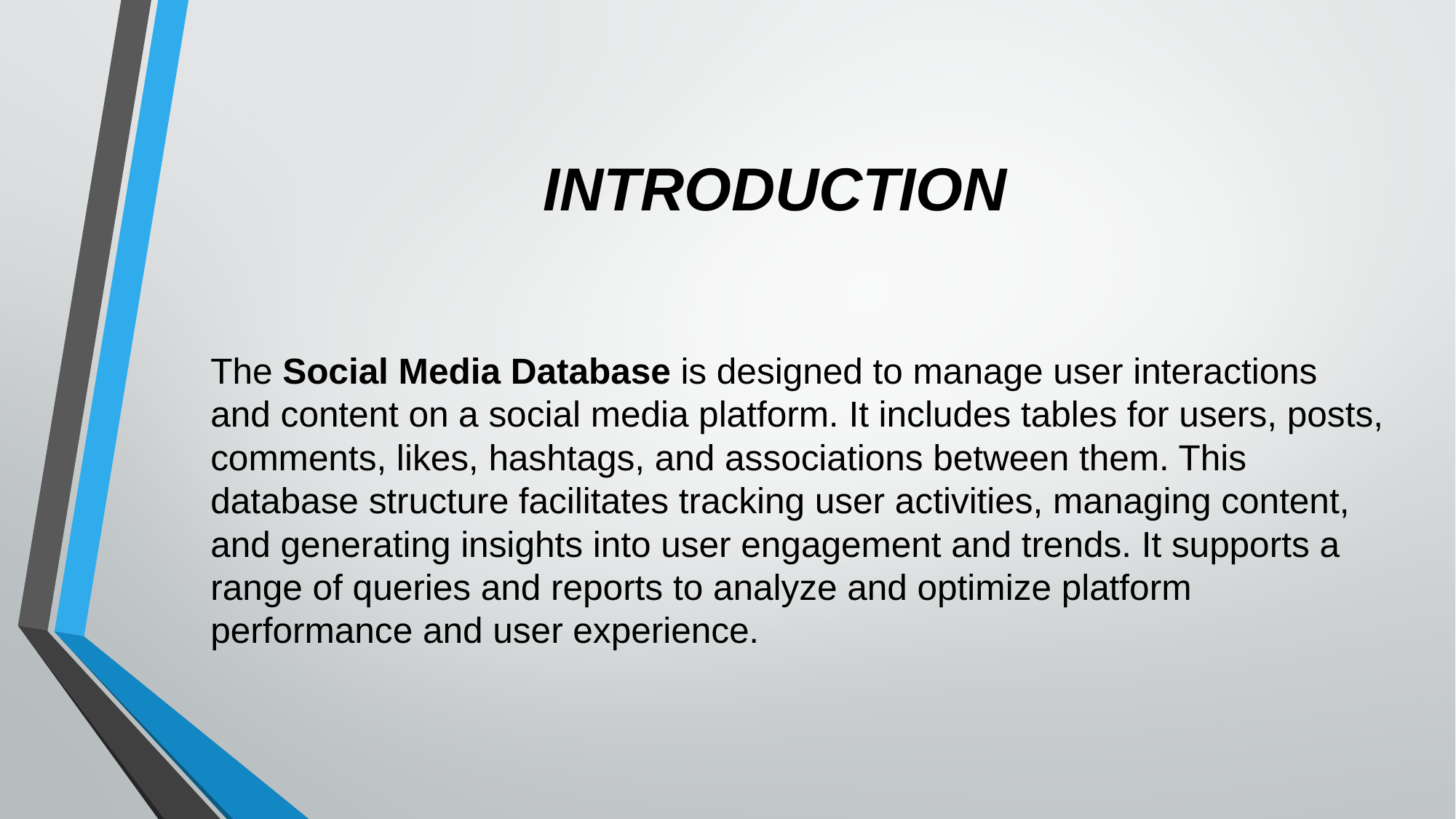

# INTRODUCTION

The Social Media Database is designed to manage user interactions and content on a social media platform. It includes tables for users, posts, comments, likes, hashtags, and associations between them. This database structure facilitates tracking user activities, managing content, and generating insights into user engagement and trends. It supports a range of queries and reports to analyze and optimize platform performance and user experience.